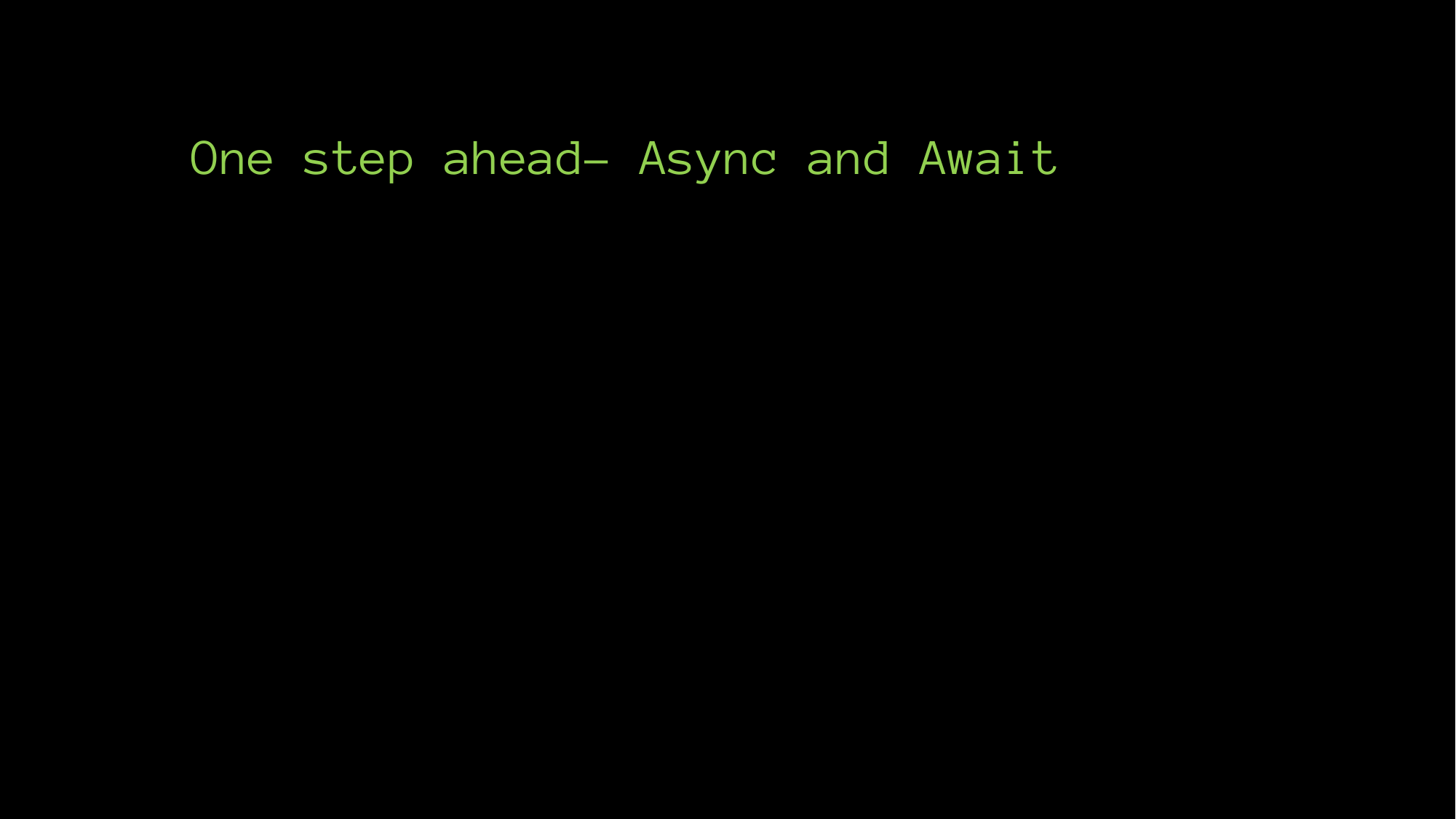

# One step ahead- Async and Await